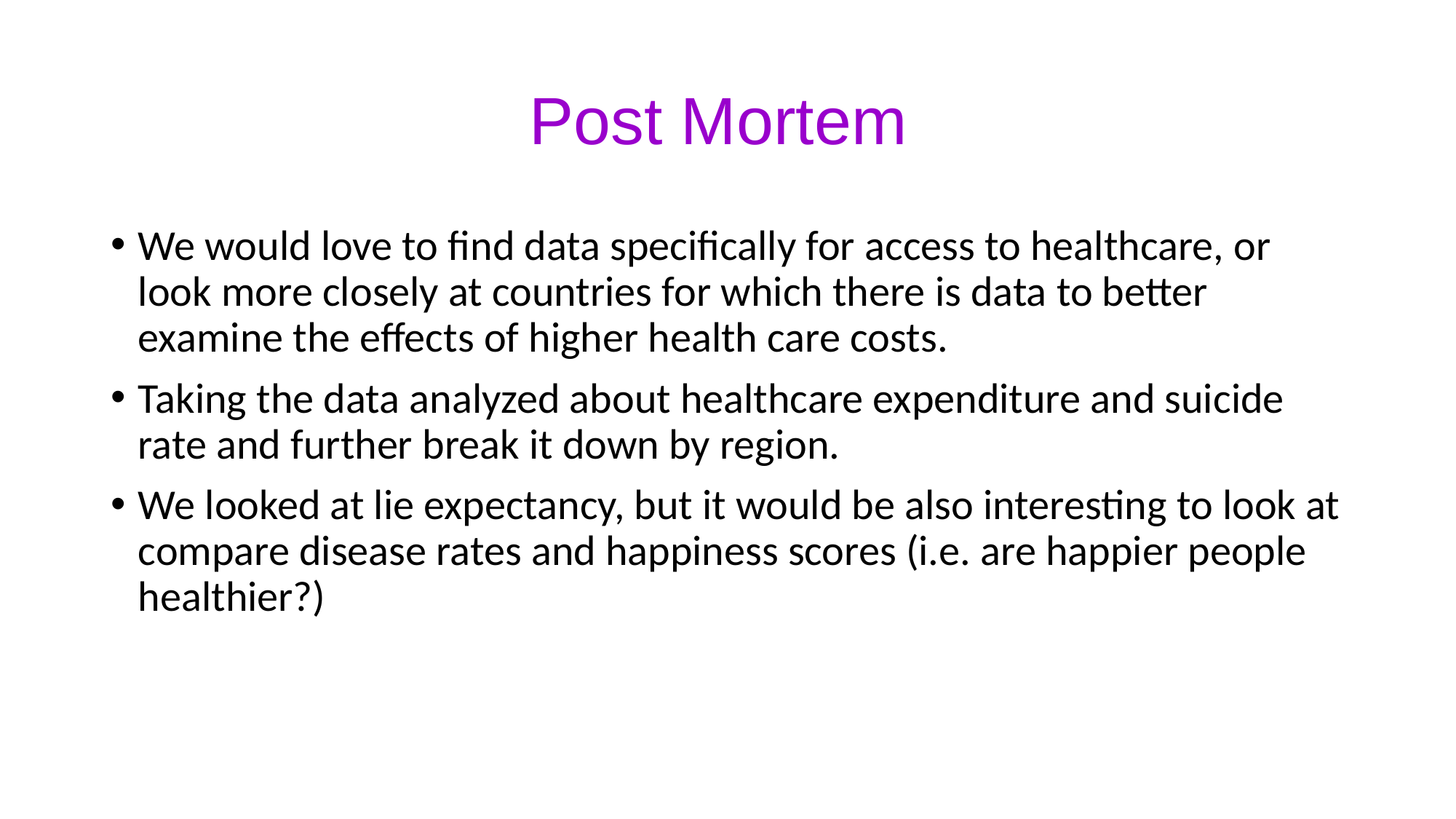

# Post Mortem
We would love to find data specifically for access to healthcare, or look more closely at countries for which there is data to better examine the effects of higher health care costs.
Taking the data analyzed about healthcare expenditure and suicide rate and further break it down by region.
We looked at lie expectancy, but it would be also interesting to look at compare disease rates and happiness scores (i.e. are happier people healthier?)